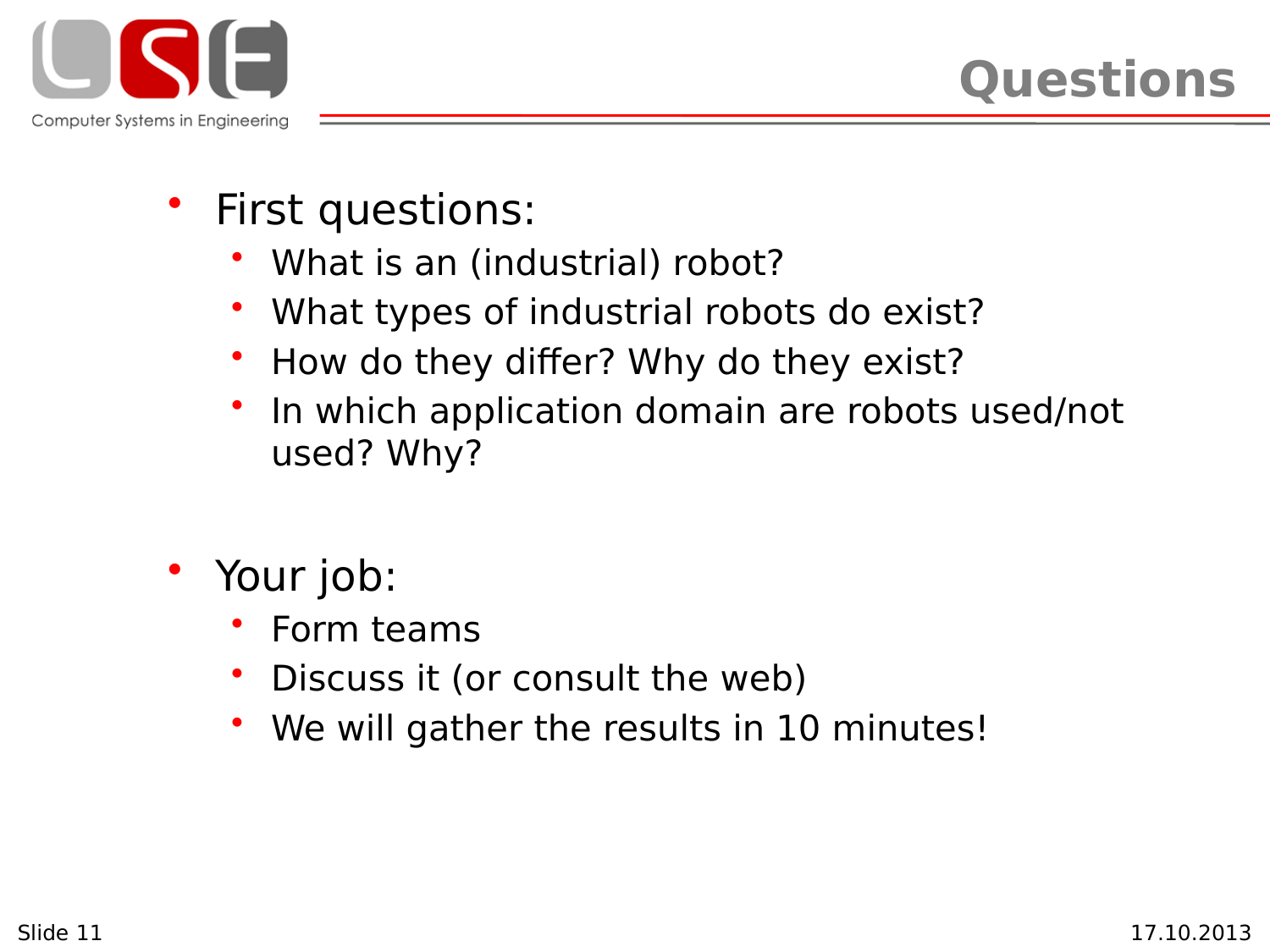

# Questions
First questions:
What is an (industrial) robot?
What types of industrial robots do exist?
How do they differ? Why do they exist?
In which application domain are robots used/not used? Why?

Your job:
Form teams
Discuss it (or consult the web)
We will gather the results in 10 minutes!

Slide 11
17.10.2013